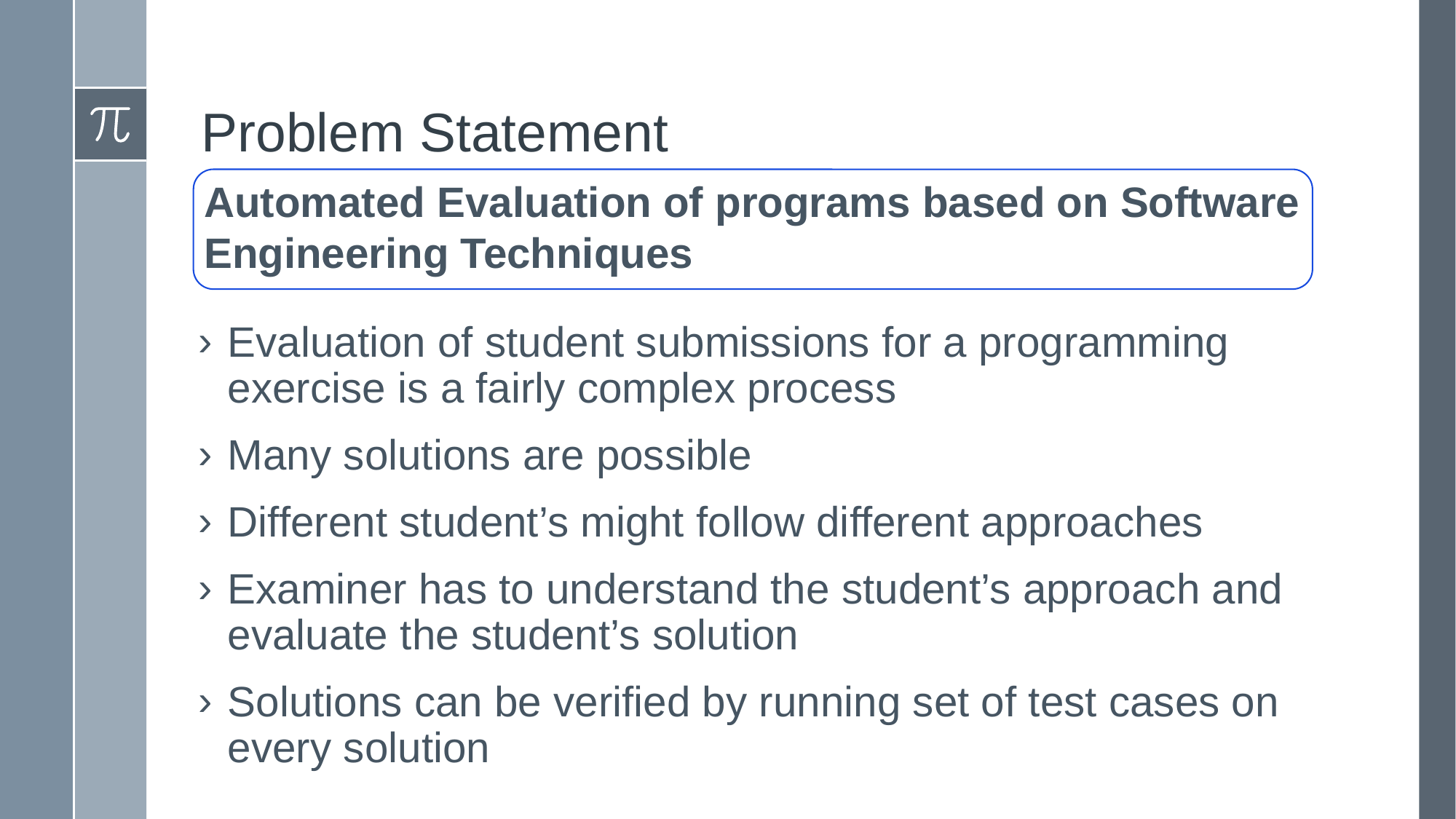

# Problem Statement
Automated Evaluation of programs based on Software Engineering Techniques

Evaluation of student submissions for a programming exercise is a fairly complex process
Many solutions are possible
Different student’s might follow different approaches
Examiner has to understand the student’s approach and evaluate the student’s solution
Solutions can be verified by running set of test cases on every solution